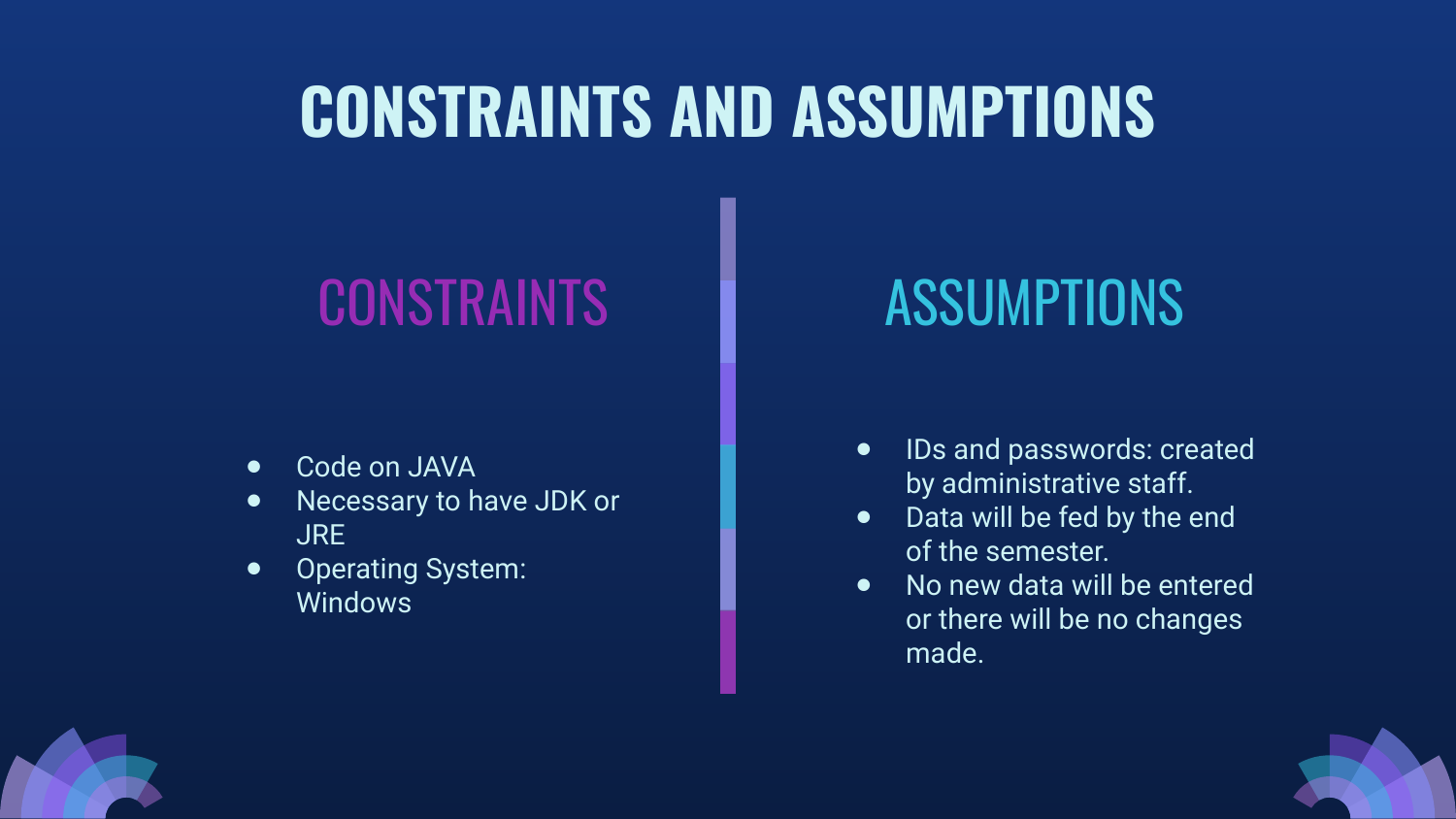

CONSTRAINTS AND ASSUMPTIONS

# ASSUMPTIONS
CONSTRAINTS
IDs and passwords: created by administrative staff.
Data will be fed by the end of the semester.
No new data will be entered or there will be no changes made.
Code on JAVA
Necessary to have JDK or JRE
Operating System: Windows